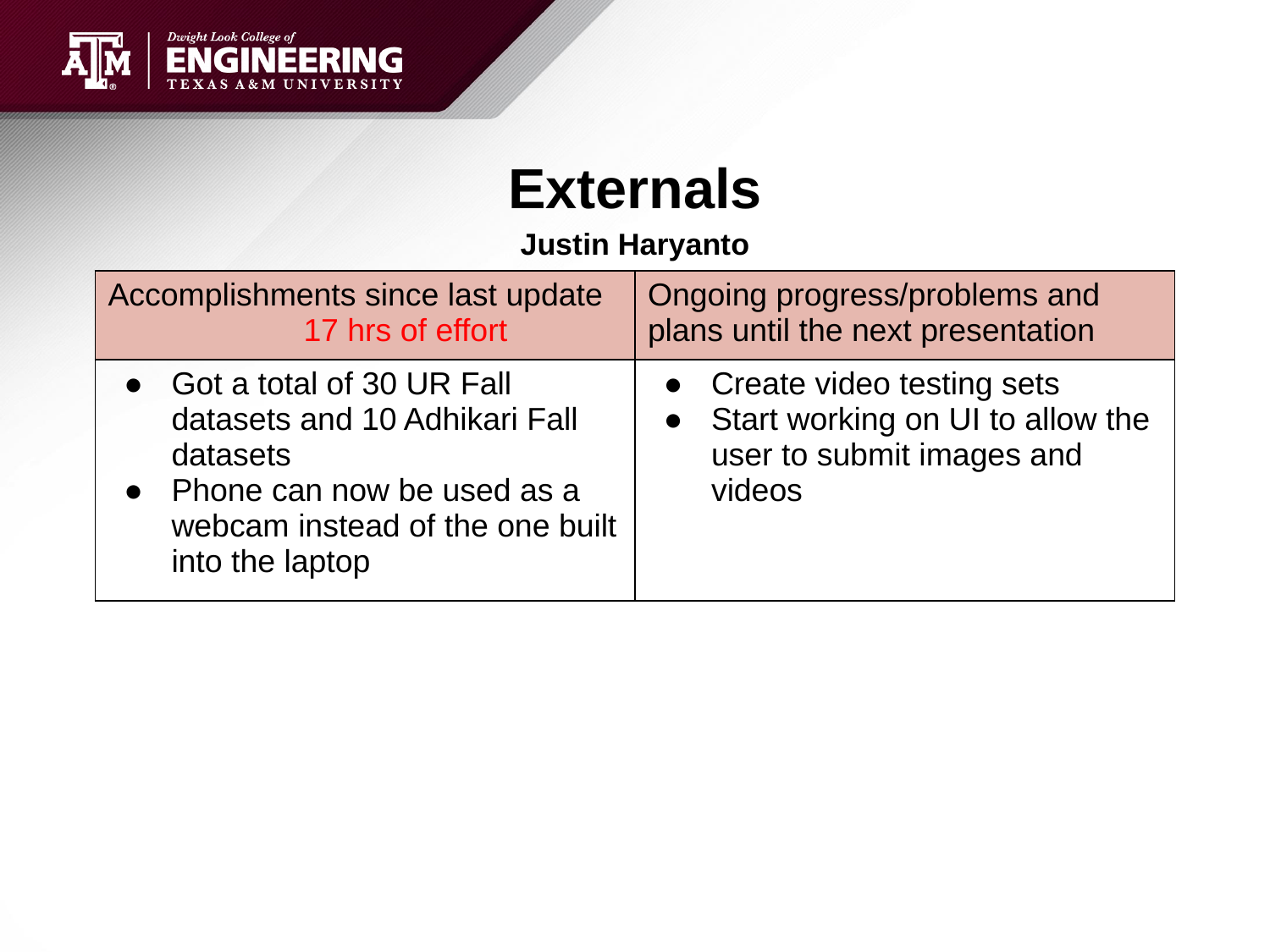

# Externals
Justin Haryanto
| Accomplishments since last update 17 hrs of effort | Ongoing progress/problems and plans until the next presentation |
| --- | --- |
| Got a total of 30 UR Fall datasets and 10 Adhikari Fall datasets Phone can now be used as a webcam instead of the one built into the laptop | Create video testing sets Start working on UI to allow the user to submit images and videos |